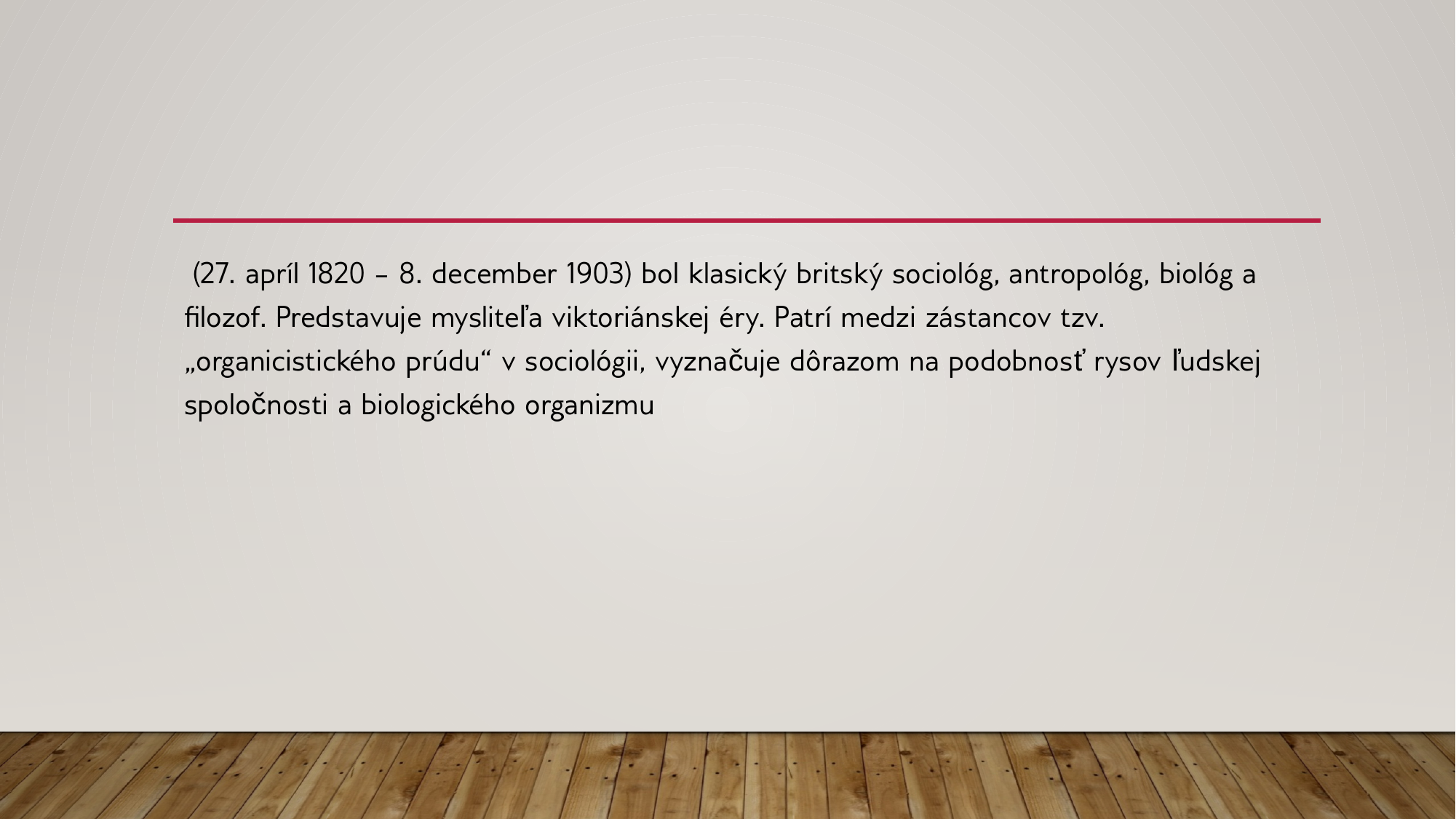

#
 (27. apríl 1820 – 8. december 1903) bol klasický britský sociológ, antropológ, biológ a filozof. Predstavuje mysliteľa viktoriánskej éry. Patrí medzi zástancov tzv. „organicistického prúdu“ v sociológii, vyznačuje dôrazom na podobnosť rysov ľudskej spoločnosti a biologického organizmu